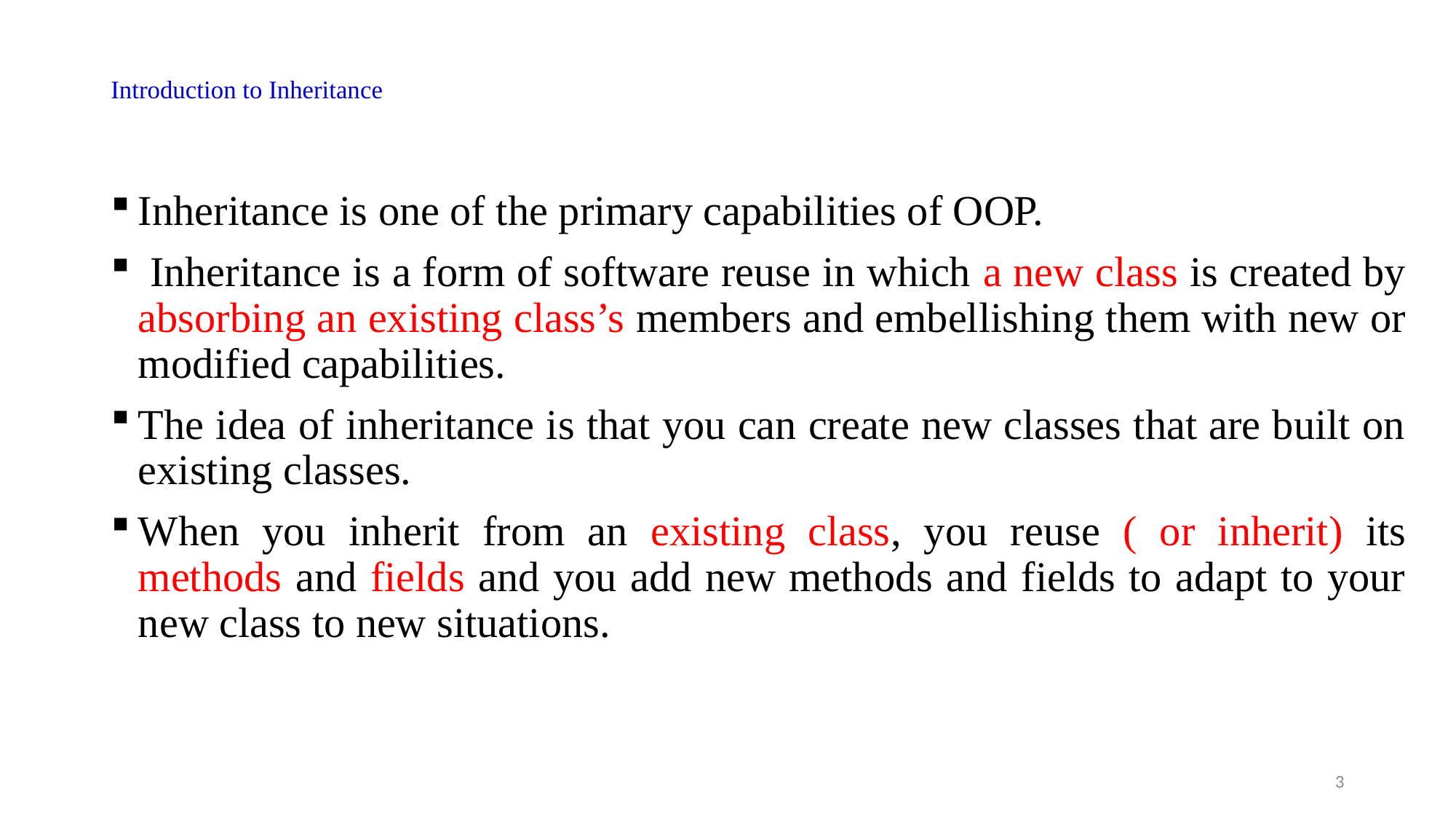

# Introduction to Inheritance
Inheritance is one of the primary capabilities of OOP.
 Inheritance is a form of software reuse in which a new class is created by absorbing an existing class’s members and embellishing them with new or modified capabilities.
The idea of inheritance is that you can create new classes that are built on existing classes.
When you inherit from an existing class, you reuse ( or inherit) its methods and fields and you add new methods and fields to adapt to your new class to new situations.
3